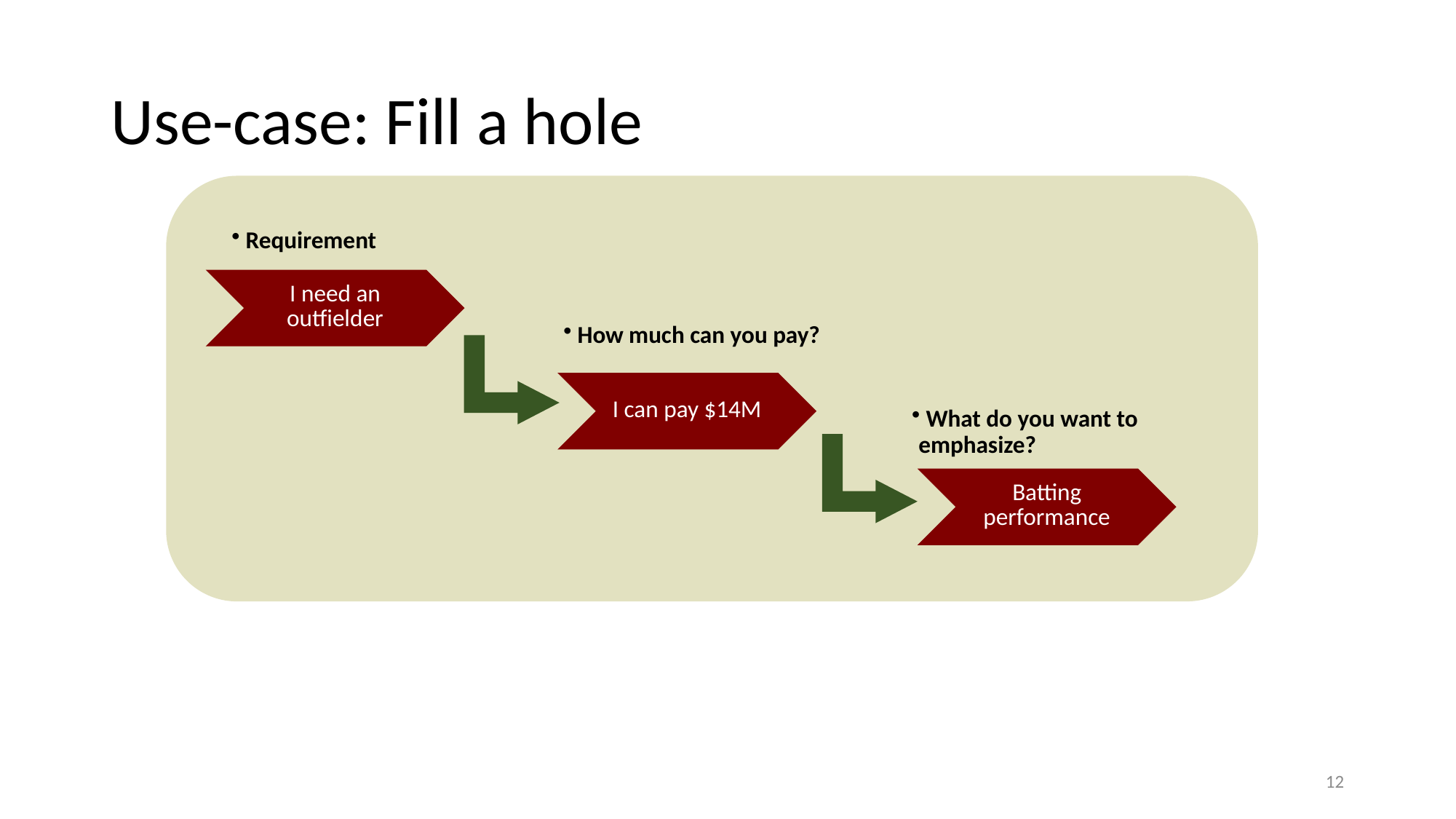

# Use-case: Fill a hole

 Requirement

I need an outfielder
 How much can you pay?

I can pay $14M

 What do you want to emphasize?

Batting performance
12